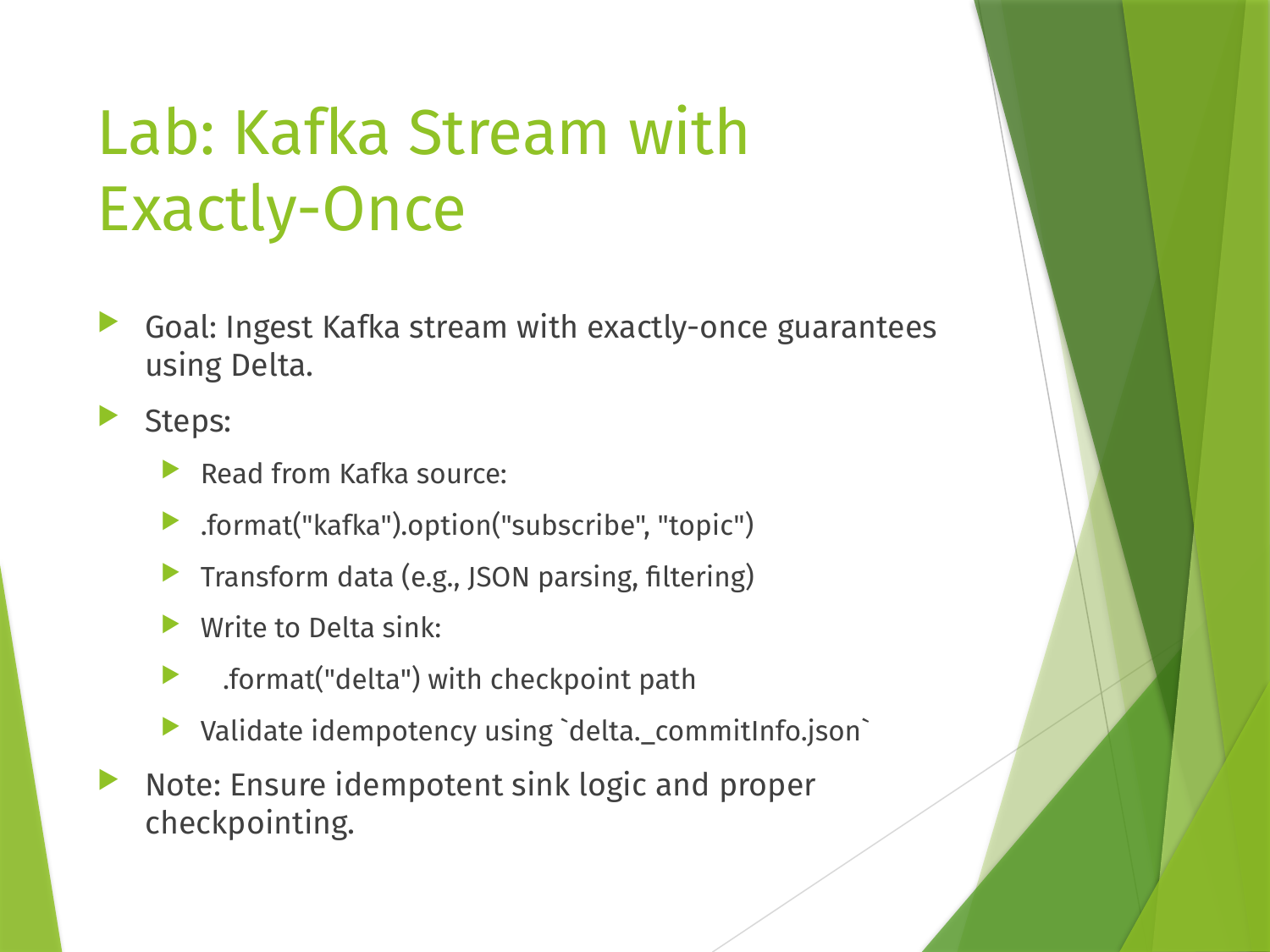

# Lab: Kafka Stream with Exactly-Once
Goal: Ingest Kafka stream with exactly-once guarantees using Delta.
Steps:
Read from Kafka source:
.format("kafka").option("subscribe", "topic")
Transform data (e.g., JSON parsing, filtering)
Write to Delta sink:
   .format("delta") with checkpoint path
Validate idempotency using `delta._commitInfo.json`
Note: Ensure idempotent sink logic and proper checkpointing.